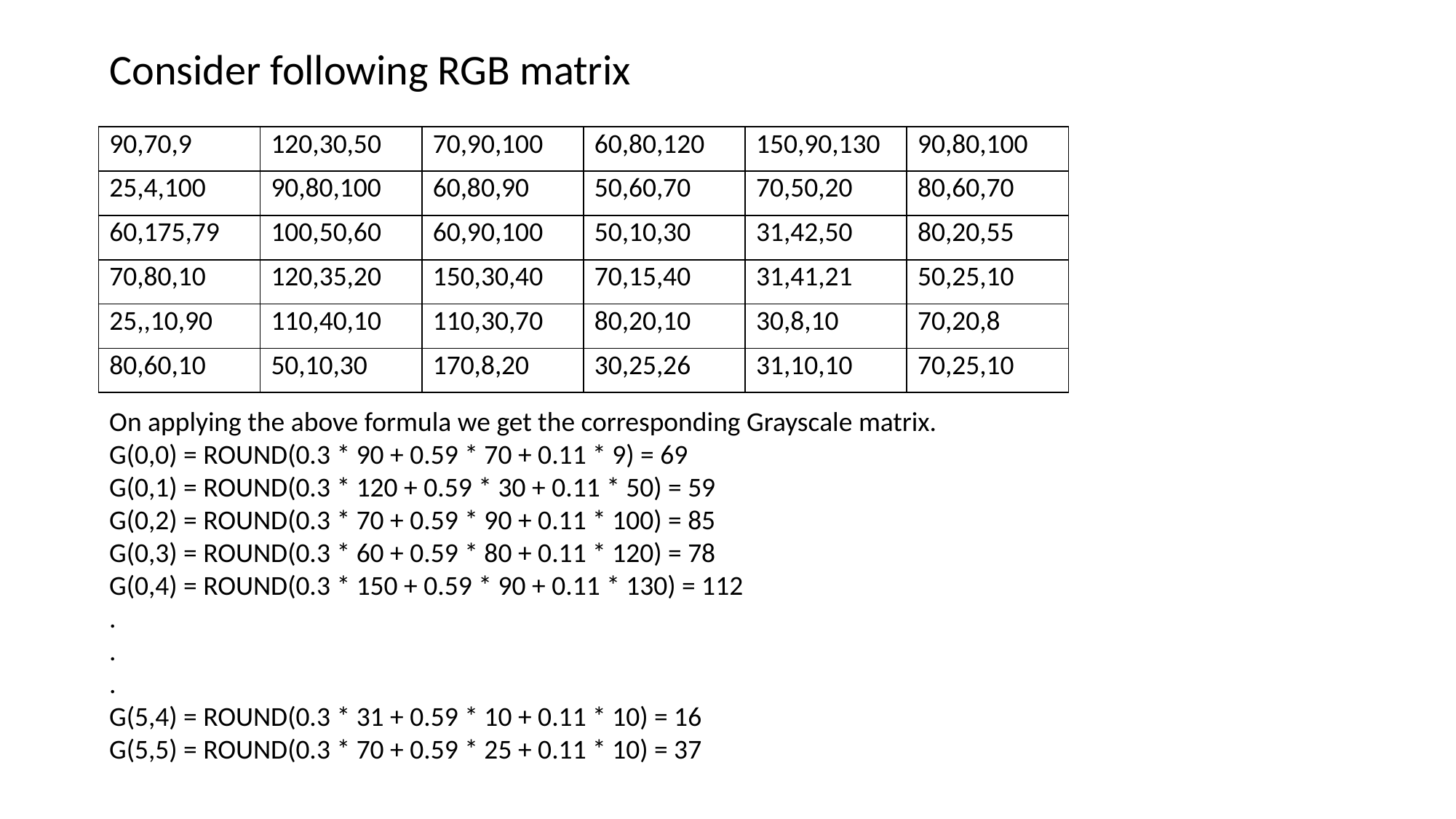

Consider following RGB matrix
| 90,70,9 | 120,30,50 | 70,90,100 | 60,80,120 | 150,90,130 | 90,80,100 |
| --- | --- | --- | --- | --- | --- |
| 25,4,100 | 90,80,100 | 60,80,90 | 50,60,70 | 70,50,20 | 80,60,70 |
| 60,175,79 | 100,50,60 | 60,90,100 | 50,10,30 | 31,42,50 | 80,20,55 |
| 70,80,10 | 120,35,20 | 150,30,40 | 70,15,40 | 31,41,21 | 50,25,10 |
| 25,,10,90 | 110,40,10 | 110,30,70 | 80,20,10 | 30,8,10 | 70,20,8 |
| 80,60,10 | 50,10,30 | 170,8,20 | 30,25,26 | 31,10,10 | 70,25,10 |
On applying the above formula we get the corresponding Grayscale matrix.
G(0,0) = ROUND(0.3 * 90 + 0.59 * 70 + 0.11 * 9) = 69
G(0,1) = ROUND(0.3 * 120 + 0.59 * 30 + 0.11 * 50) = 59
G(0,2) = ROUND(0.3 * 70 + 0.59 * 90 + 0.11 * 100) = 85
G(0,3) = ROUND(0.3 * 60 + 0.59 * 80 + 0.11 * 120) = 78
G(0,4) = ROUND(0.3 * 150 + 0.59 * 90 + 0.11 * 130) = 112
.
.
.
G(5,4) = ROUND(0.3 * 31 + 0.59 * 10 + 0.11 * 10) = 16
G(5,5) = ROUND(0.3 * 70 + 0.59 * 25 + 0.11 * 10) = 37